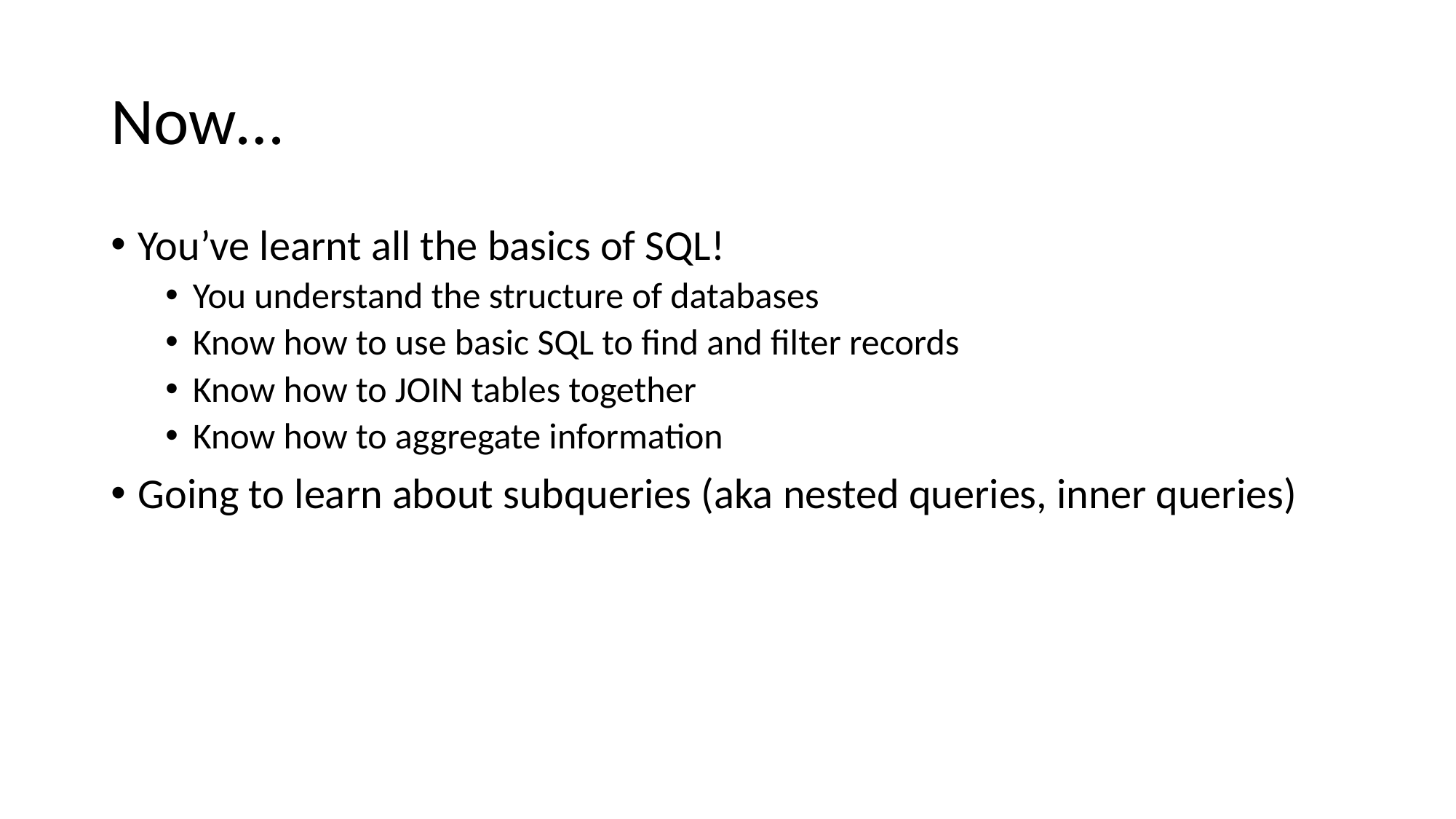

# Now…
You’ve learnt all the basics of SQL!
You understand the structure of databases
Know how to use basic SQL to find and filter records
Know how to JOIN tables together
Know how to aggregate information
Going to learn about subqueries (aka nested queries, inner queries)